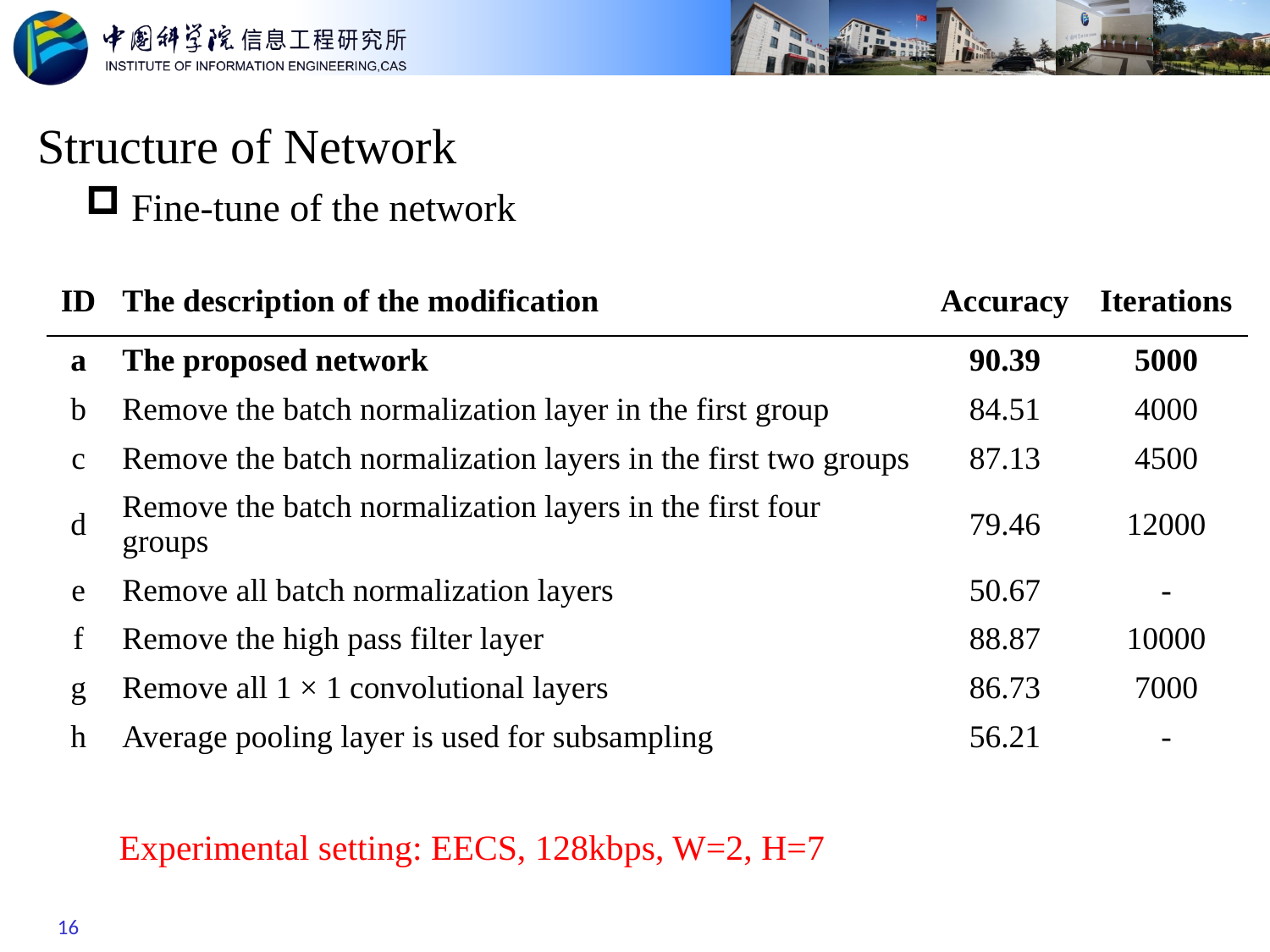

# Structure of Network
 Fine-tune of the network
| ID | The description of the modification | Accuracy | Iterations |
| --- | --- | --- | --- |
| a | The proposed network | 90.39 | 5000 |
| b | Remove the batch normalization layer in the first group | 84.51 | 4000 |
| c | Remove the batch normalization layers in the first two groups | 87.13 | 4500 |
| d | Remove the batch normalization layers in the first four groups | 79.46 | 12000 |
| e | Remove all batch normalization layers | 50.67 | - |
| f | Remove the high pass filter layer | 88.87 | 10000 |
| g | Remove all 1 × 1 convolutional layers | 86.73 | 7000 |
| h | Average pooling layer is used for subsampling | 56.21 | - |
Experimental setting: EECS, 128kbps, W=2, H=7